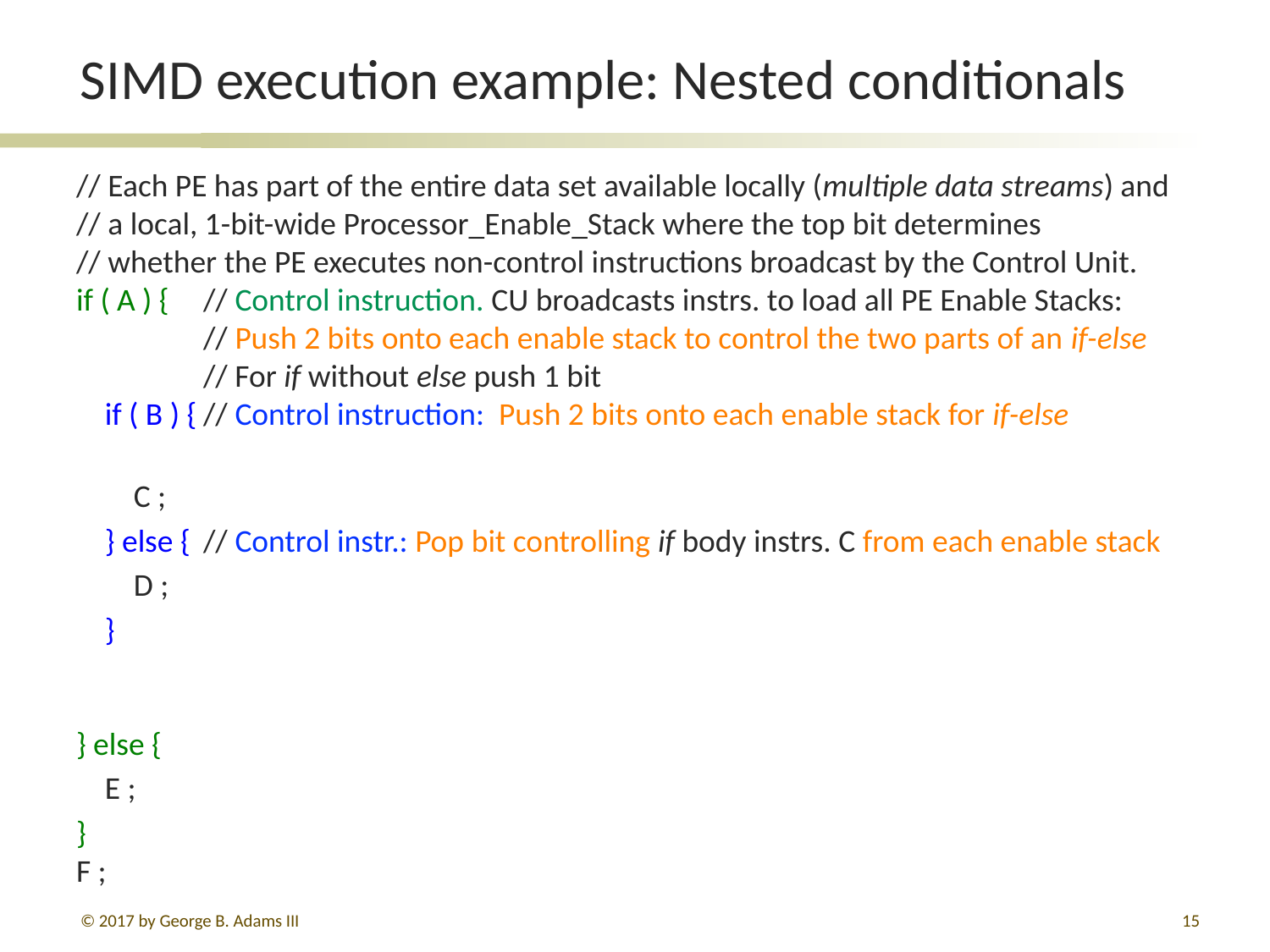

# SIMD execution example: Nested conditionals
// Each PE has part of the entire data set available locally (multiple data streams) and
// a local, 1-bit-wide Processor_Enable_Stack where the top bit determines
// whether the PE executes non-control instructions broadcast by the Control Unit.
if ( A ) {	// Control instruction. CU broadcasts instrs. to load all PE Enable Stacks:
	// Push 2 bits onto each enable stack to control the two parts of an if-else
	// For if without else push 1 bit
    if ( B ) {	// Control instruction:  Push 2 bits onto each enable stack for if-else

        C ;
    } else {	// Control instr.: Pop bit controlling if body instrs. C from each enable stack
        D ;
    }
} else {
    E ;
}
F ;
© 2017 by George B. Adams III
15